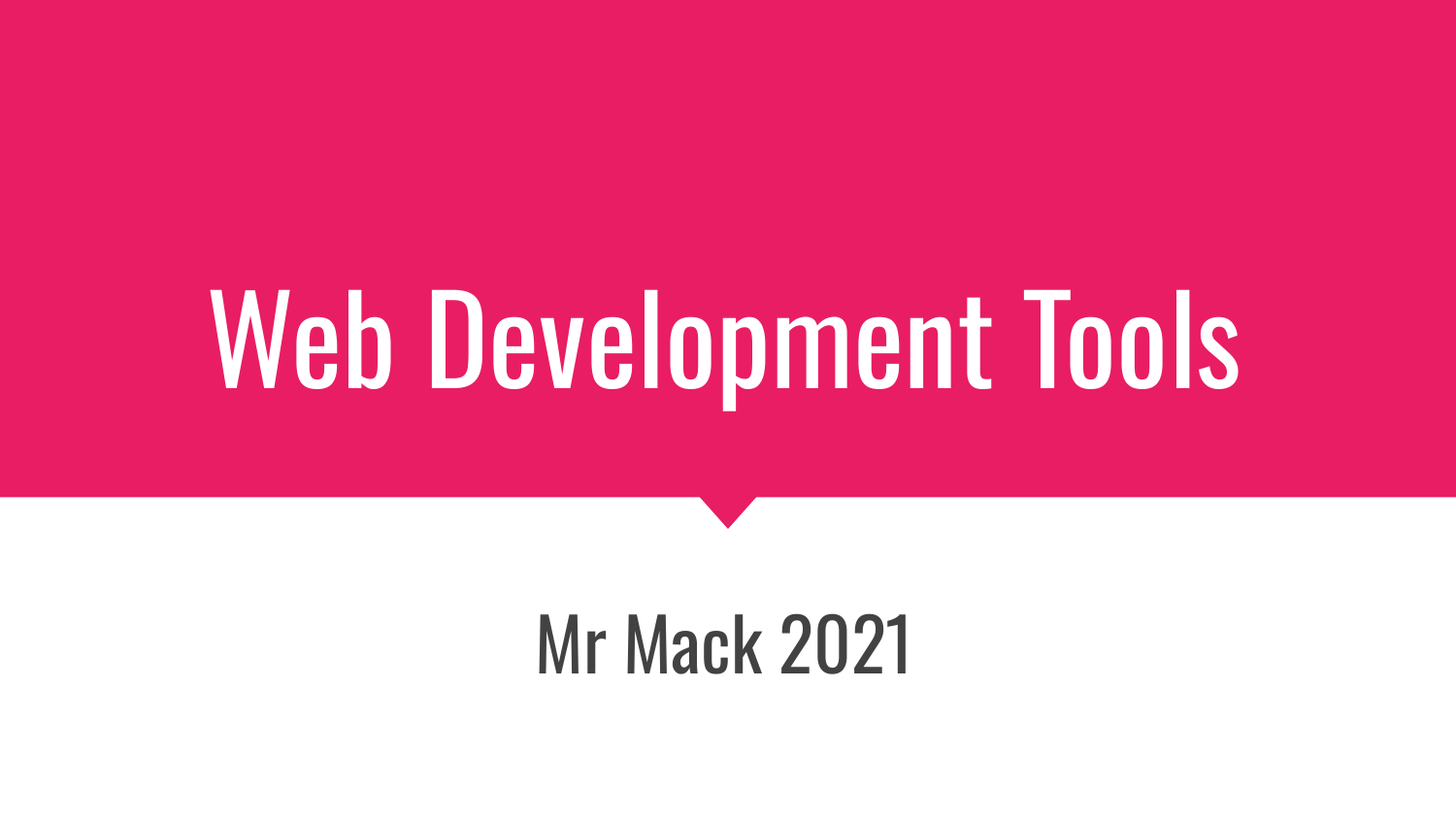

# Web Development Tools
Mr Mack 2021